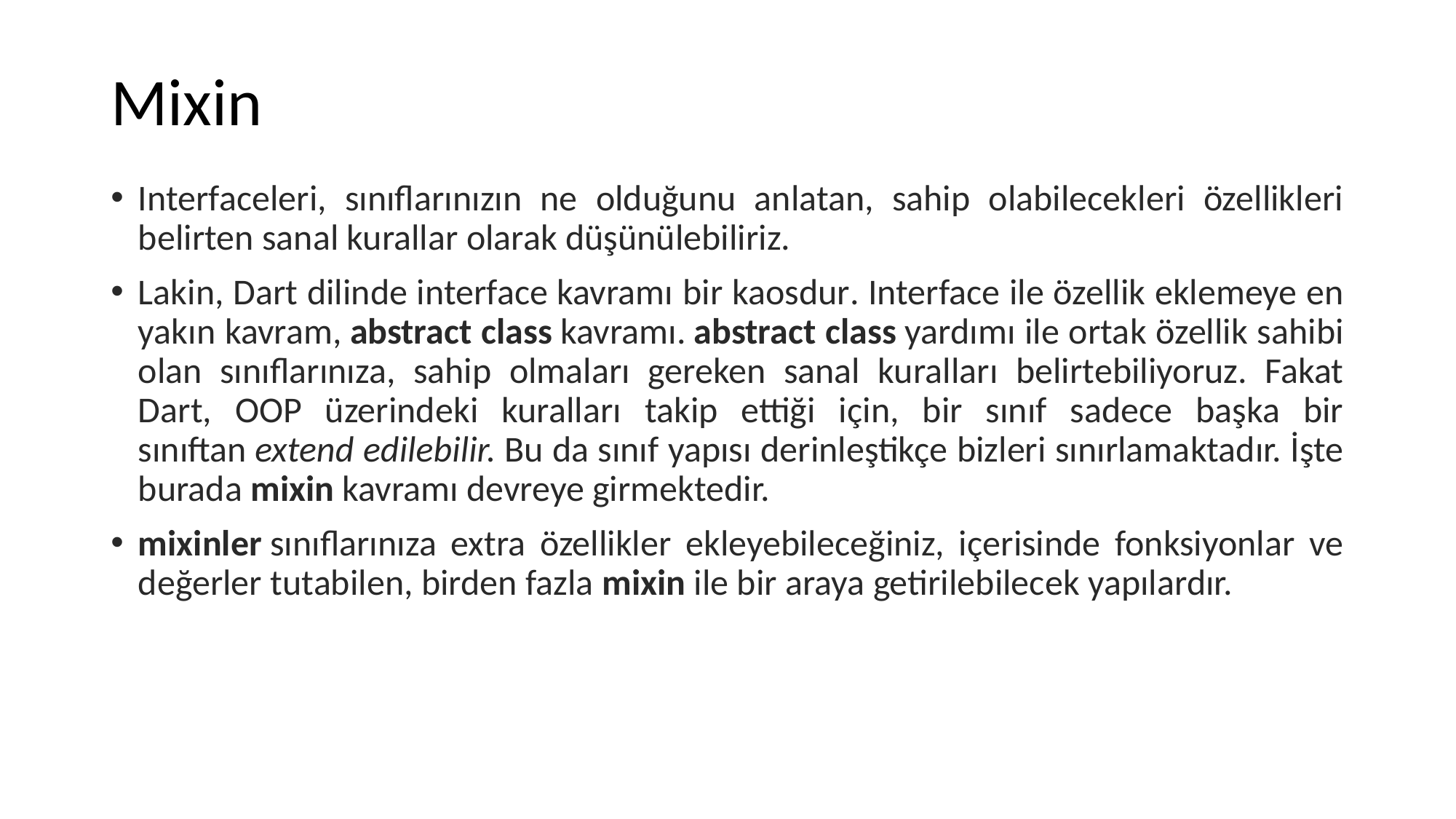

# Mixin
Interfaceleri, sınıflarınızın ne olduğunu anlatan, sahip olabilecekleri özellikleri belirten sanal kurallar olarak düşünülebiliriz.
Lakin, Dart dilinde interface kavramı bir kaosdur. Interface ile özellik eklemeye en yakın kavram, abstract class kavramı. abstract class yardımı ile ortak özellik sahibi olan sınıflarınıza, sahip olmaları gereken sanal kuralları belirtebiliyoruz. Fakat Dart, OOP üzerindeki kuralları takip ettiği için, bir sınıf sadece başka bir sınıftan extend edilebilir. Bu da sınıf yapısı derinleştikçe bizleri sınırlamaktadır. İşte burada mixin kavramı devreye girmektedir.
mixinler sınıflarınıza extra özellikler ekleyebileceğiniz, içerisinde fonksiyonlar ve değerler tutabilen, birden fazla mixin ile bir araya getirilebilecek yapılardır.